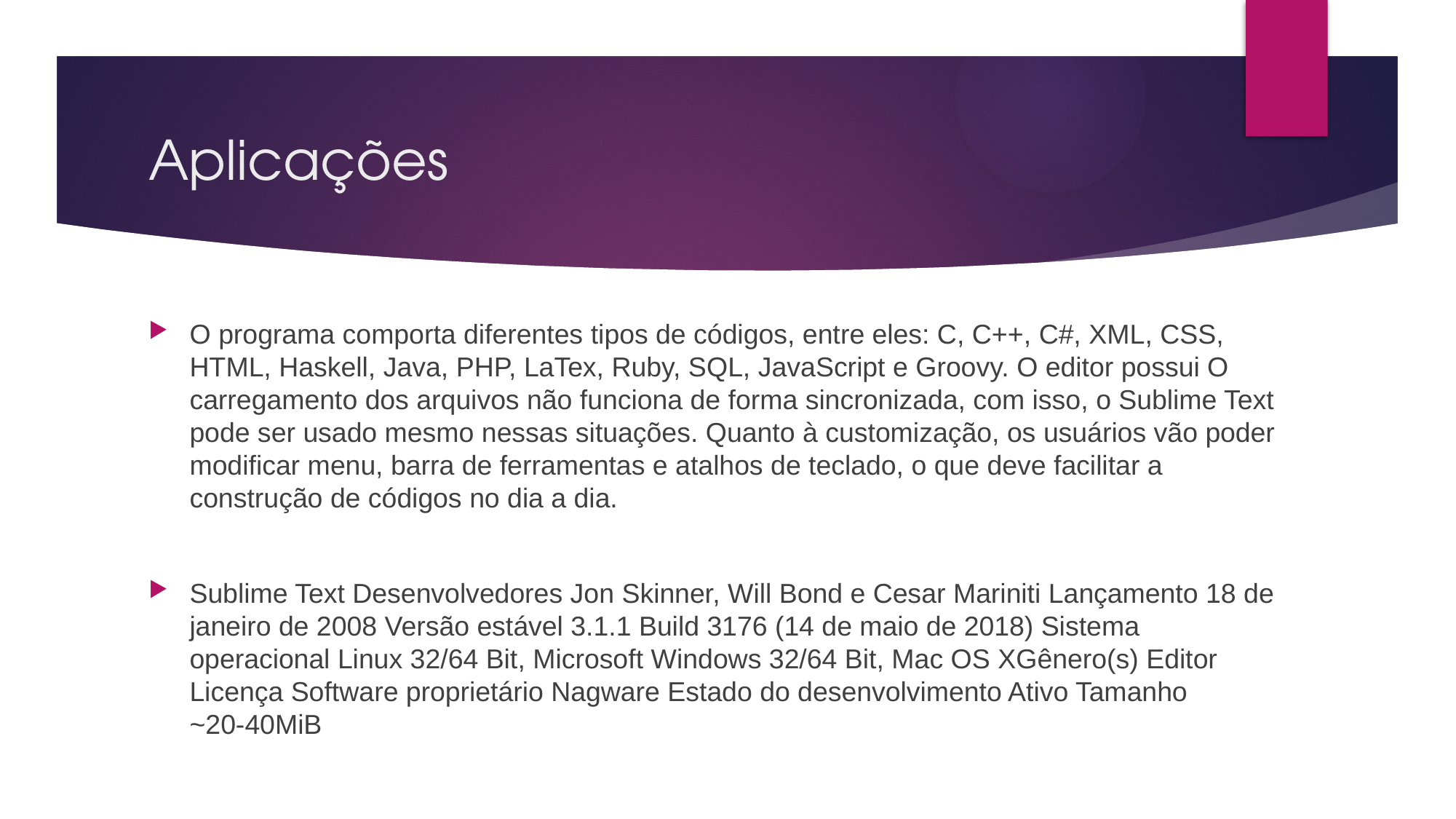

# Aplicações
O programa comporta diferentes tipos de códigos, entre eles: C, C++, C#, XML, CSS, HTML, Haskell, Java, PHP, LaTex, Ruby, SQL, JavaScript e Groovy. O editor possui O carregamento dos arquivos não funciona de forma sincronizada, com isso, o Sublime Text pode ser usado mesmo nessas situações. Quanto à customização, os usuários vão poder modificar menu, barra de ferramentas e atalhos de teclado, o que deve facilitar a construção de códigos no dia a dia.

Sublime Text Desenvolvedores Jon Skinner, Will Bond e Cesar Mariniti Lançamento 18 de janeiro de 2008 Versão estável 3.1.1 Build 3176 (14 de maio de 2018) Sistema operacional Linux 32/64 Bit, Microsoft Windows 32/64 Bit, Mac OS XGênero(s) Editor Licença Software proprietário Nagware Estado do desenvolvimento Ativo Tamanho	~20-40MiB